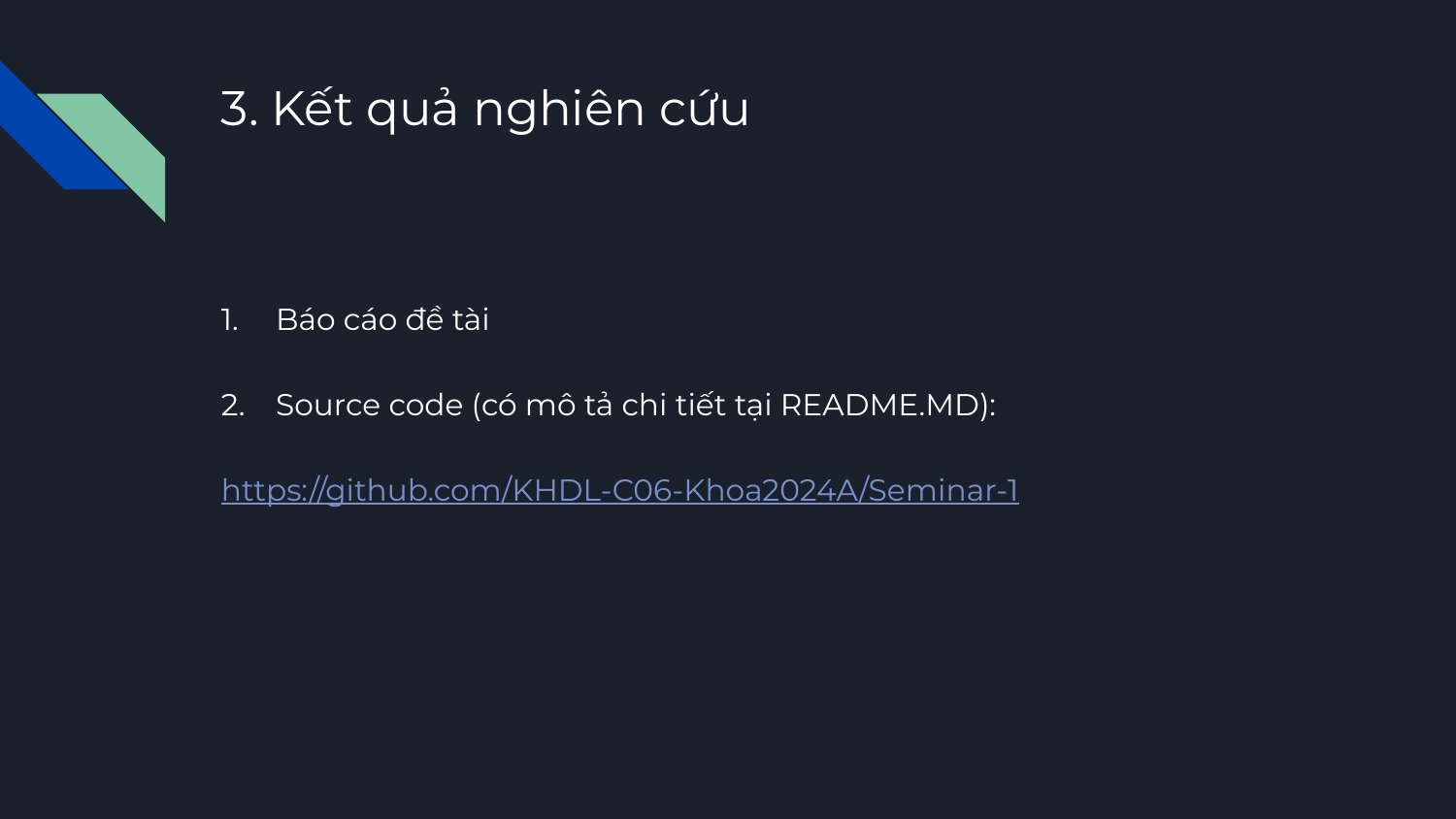

# 3. Kết quả nghiên cứu
Báo cáo đề tài
Source code (có mô tả chi tiết tại README.MD):
https://github.com/KHDL-C06-Khoa2024A/Seminar-1